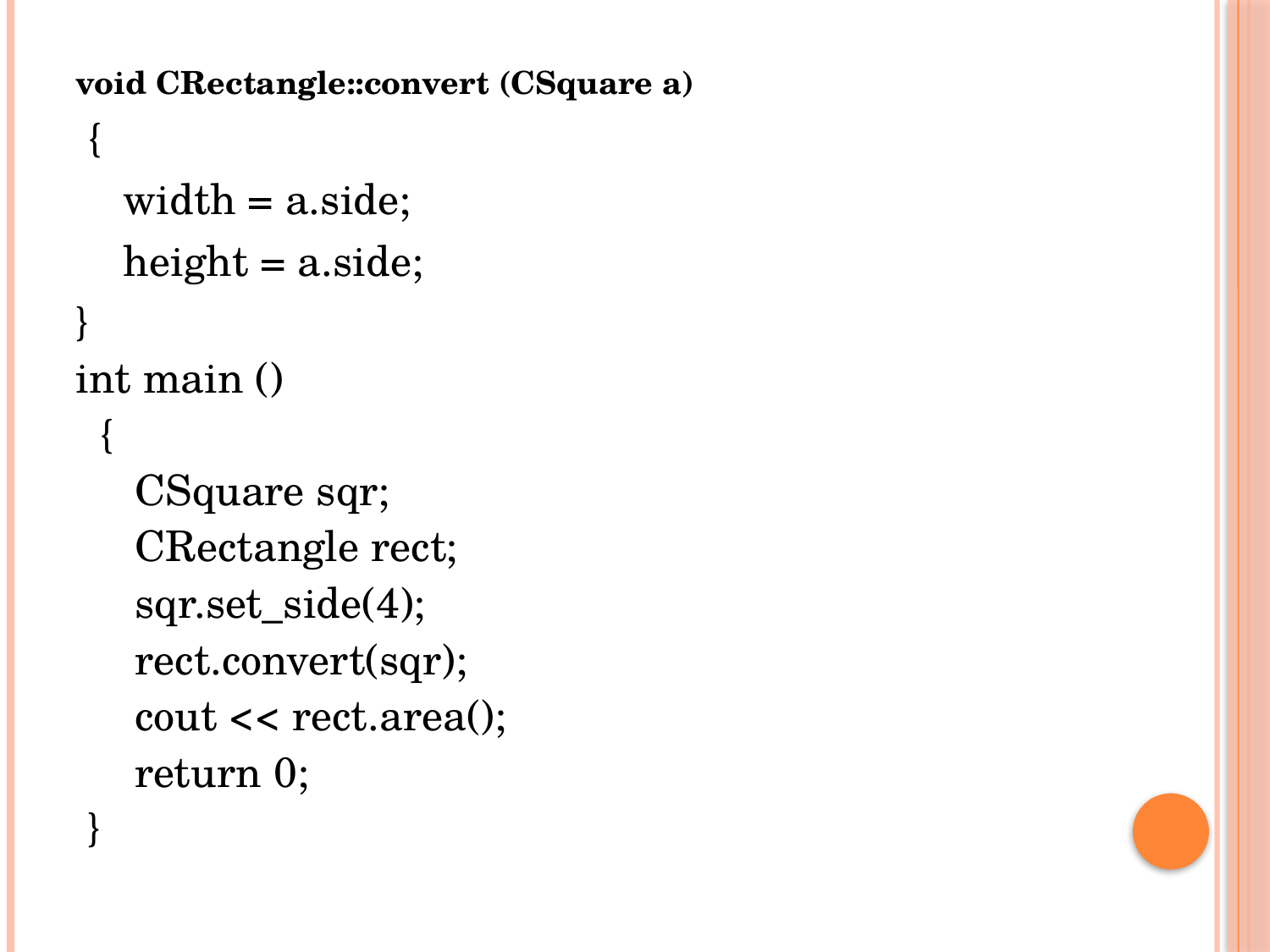

void CRectangle::convert (CSquare a)
 {
    width = a.side;
    height = a.side;
}
int main ()
  {
     CSquare sqr;
     CRectangle rect;
     sqr.set_side(4);
     rect.convert(sqr);
     cout << rect.area();
     return 0;
 }